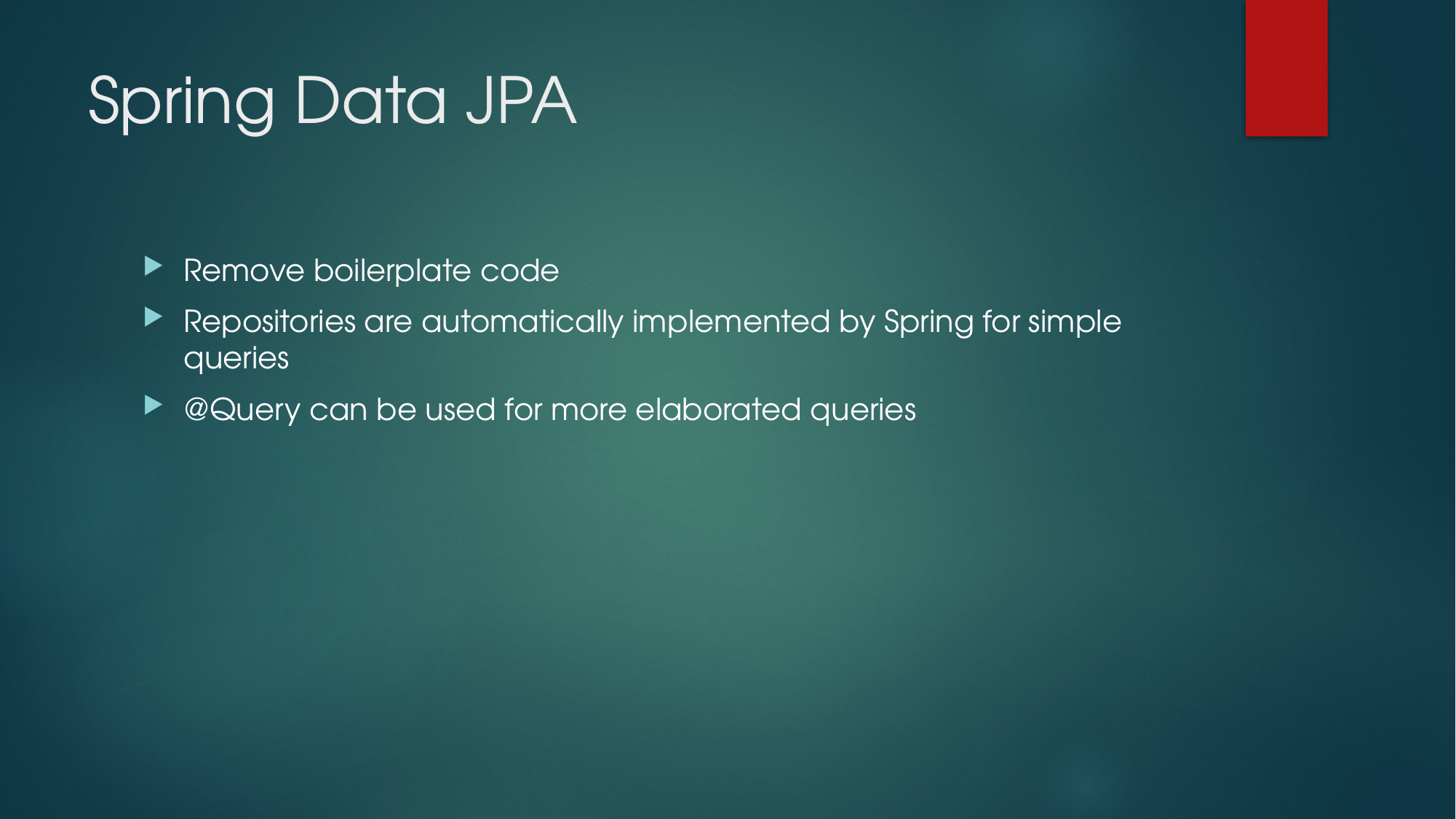

# Spring Data JPA
Remove boilerplate code
Repositories are automatically implemented by Spring for simple queries
@Query can be used for more elaborated queries